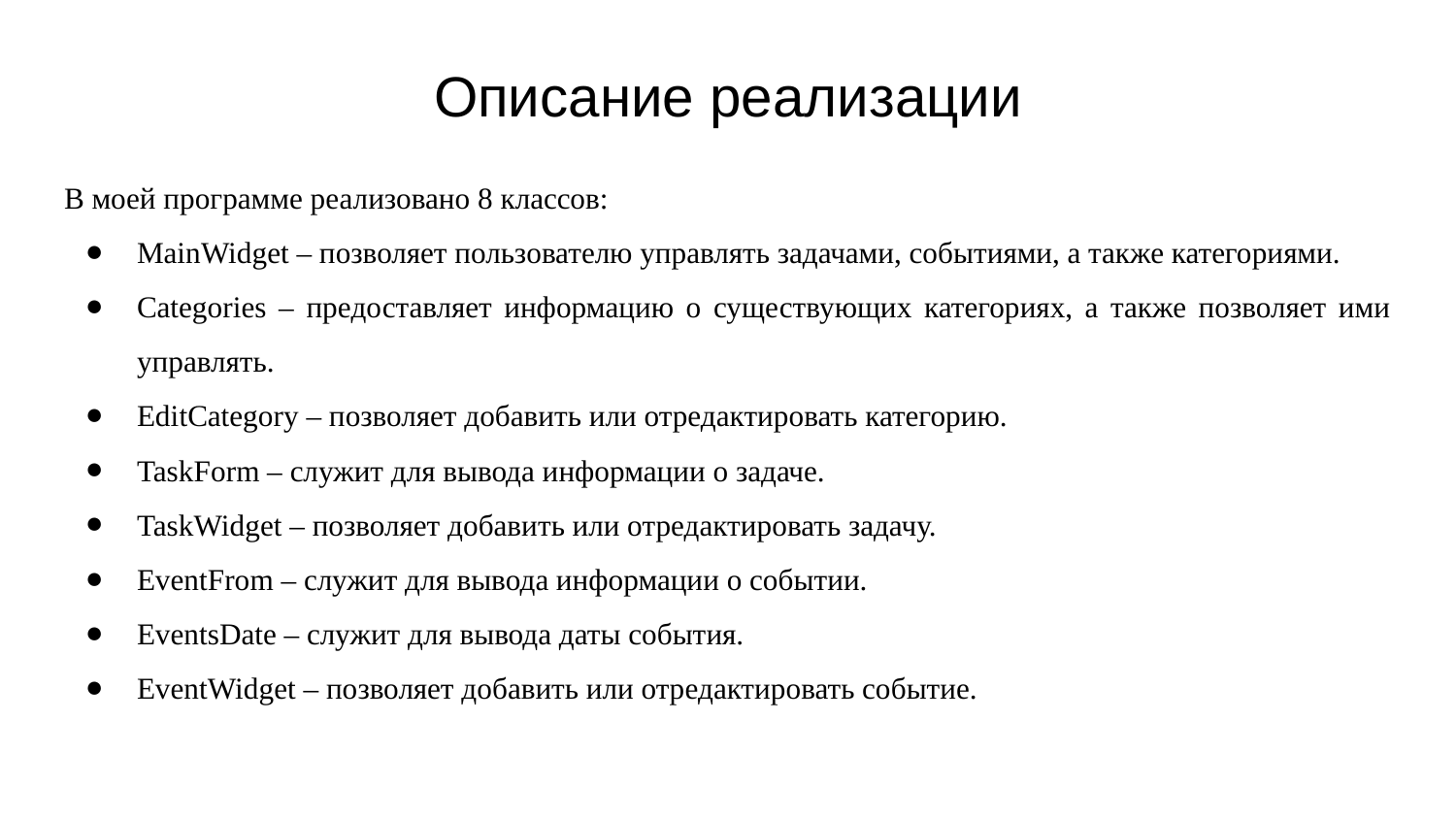

# Описание реализации
В моей программе реализовано 8 классов:
MainWidget – позволяет пользователю управлять задачами, событиями, а также категориями.
Categories – предоставляет информацию о существующих категориях, а также позволяет ими управлять.
EditCategory – позволяет добавить или отредактировать категорию.
TaskForm – служит для вывода информации о задаче.
TaskWidget – позволяет добавить или отредактировать задачу.
EventFrom – служит для вывода информации о событии.
EventsDate – служит для вывода даты события.
EventWidget – позволяет добавить или отредактировать событие.